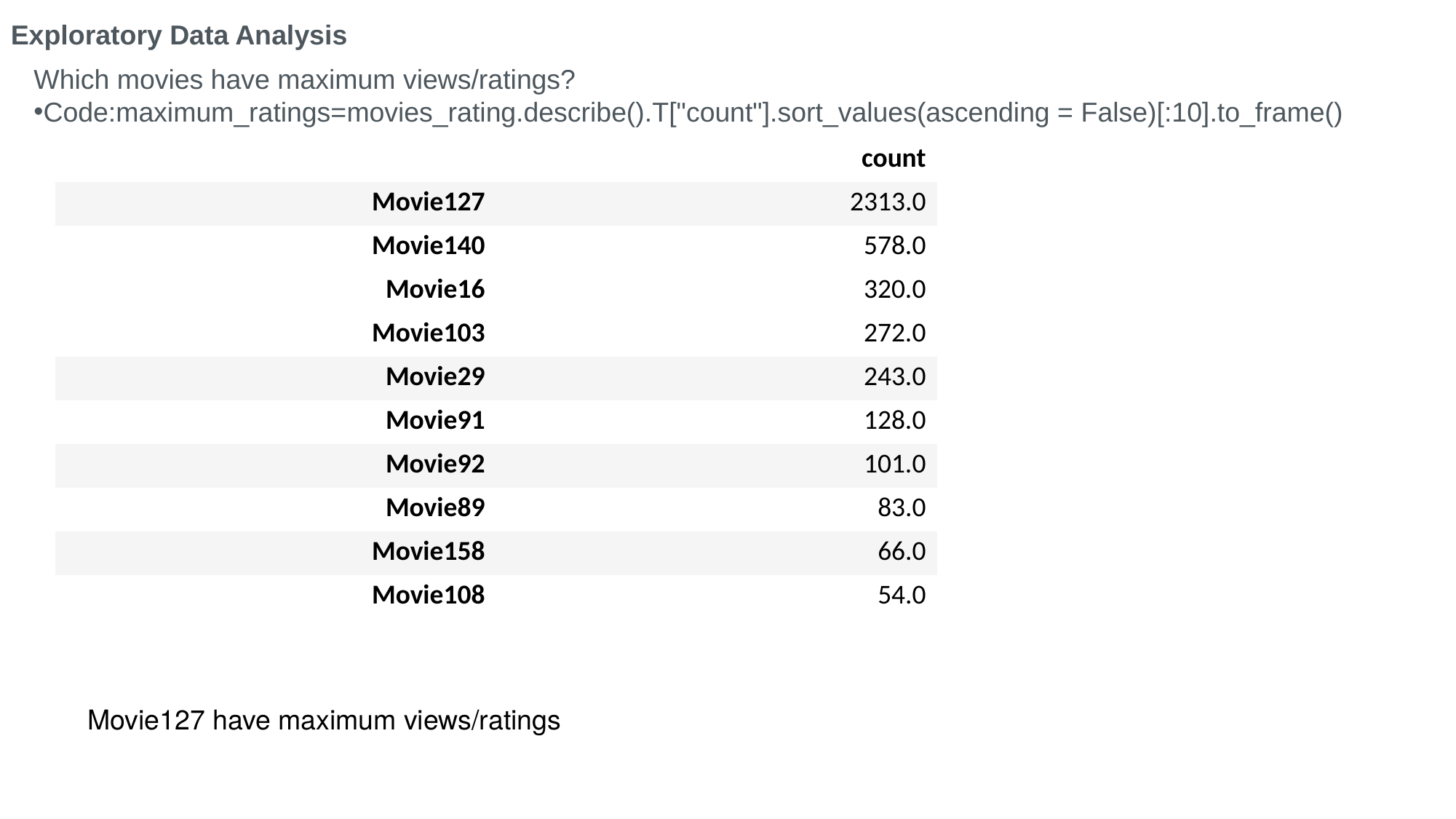

Exploratory Data Analysis
Which movies have maximum views/ratings?
Code:maximum_ratings=movies_rating.describe().T["count"].sort_values(ascending = False)[:10].to_frame()

|  | count |
| --- | --- |
| Movie127 | 2313.0 |
| Movie140 | 578.0 |
| Movie16 | 320.0 |
| Movie103 | 272.0 |
| Movie29 | 243.0 |
| Movie91 | 128.0 |
| Movie92 | 101.0 |
| Movie89 | 83.0 |
| Movie158 | 66.0 |
| Movie108 | 54.0 |
Movie127 have maximum views/ratings